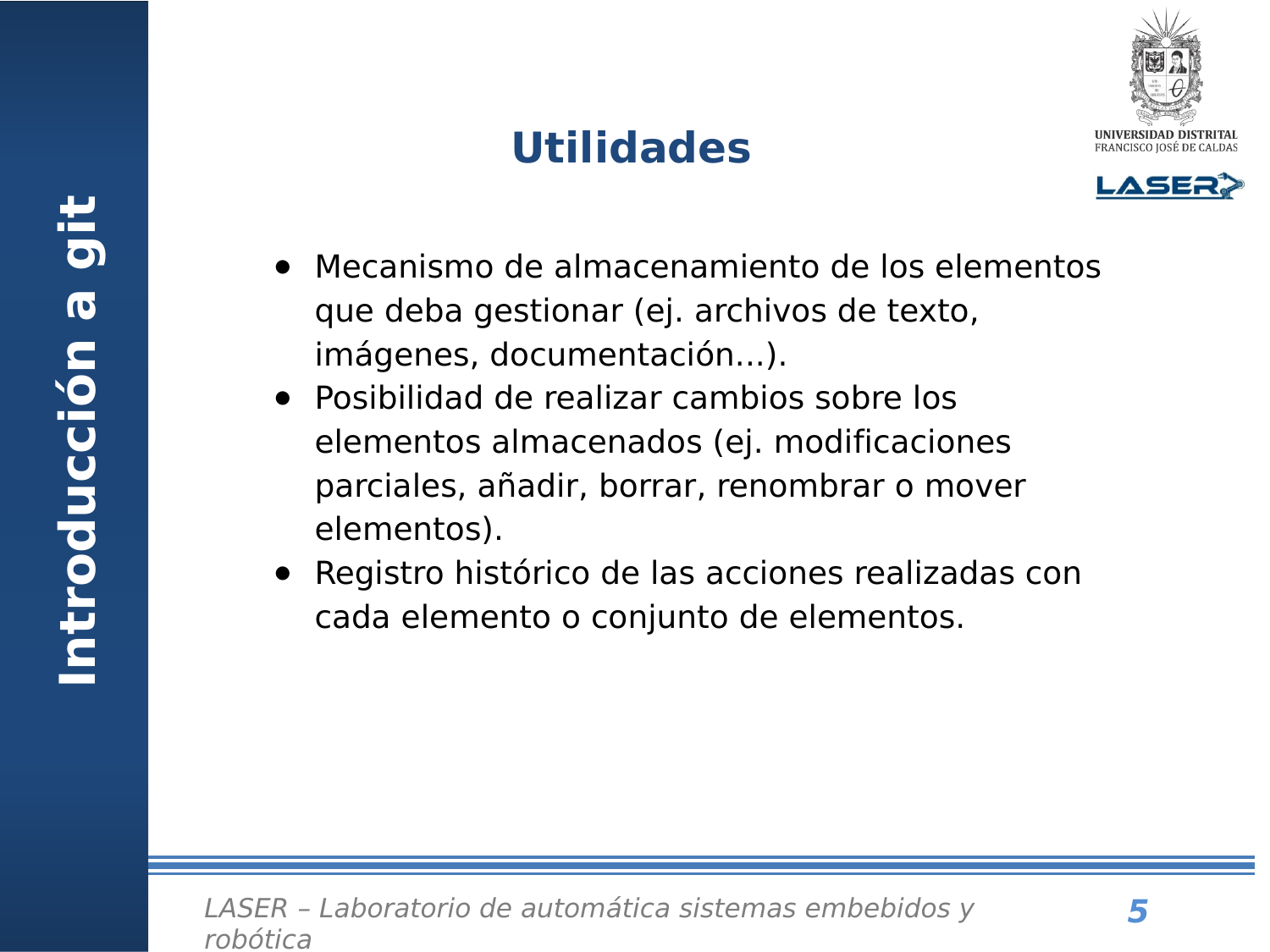

# Utilidades
Mecanismo de almacenamiento de los elementos que deba gestionar (ej. archivos de texto, imágenes, documentación...).
Posibilidad de realizar cambios sobre los elementos almacenados (ej. modificaciones parciales, añadir, borrar, renombrar o mover elementos).
Registro histórico de las acciones realizadas con cada elemento o conjunto de elementos.

Introducción a git
LASER – Laboratorio de automática sistemas embebidos y robótica
5